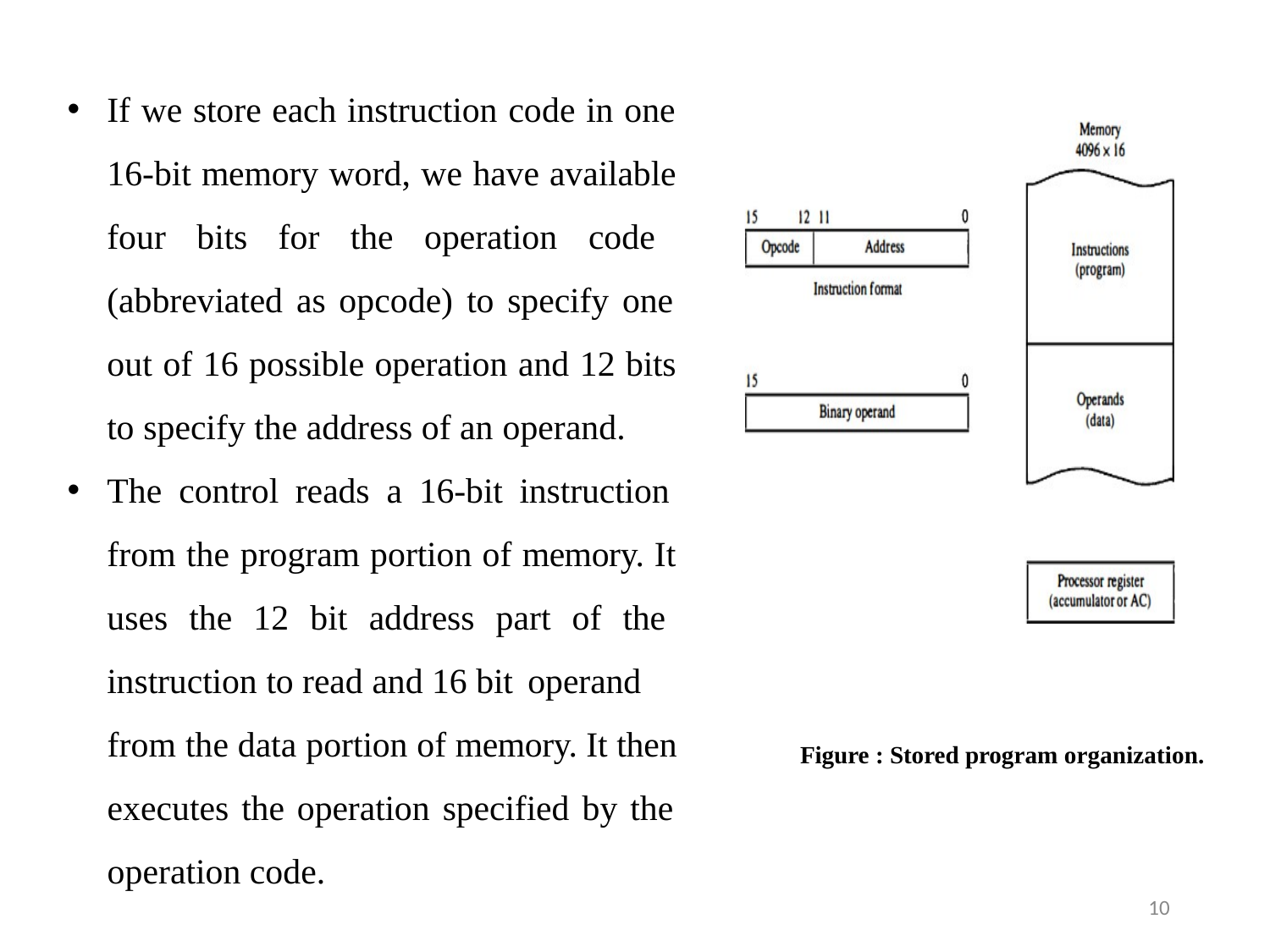

If we store each instruction code in one  16-bit memory word, we have available  four bits for the operation code  (abbreviated as opcode) to specify one  out of 16 possible operation and 12 bits  to specify the address of an operand.
The control reads a 16-bit instruction  from the program portion of memory. It  uses the 12 bit address part of the  instruction to read and 16 bit operand

from the data portion of memory. It then  executes the operation specified by the  operation code.
Figure : Stored program organization.
10